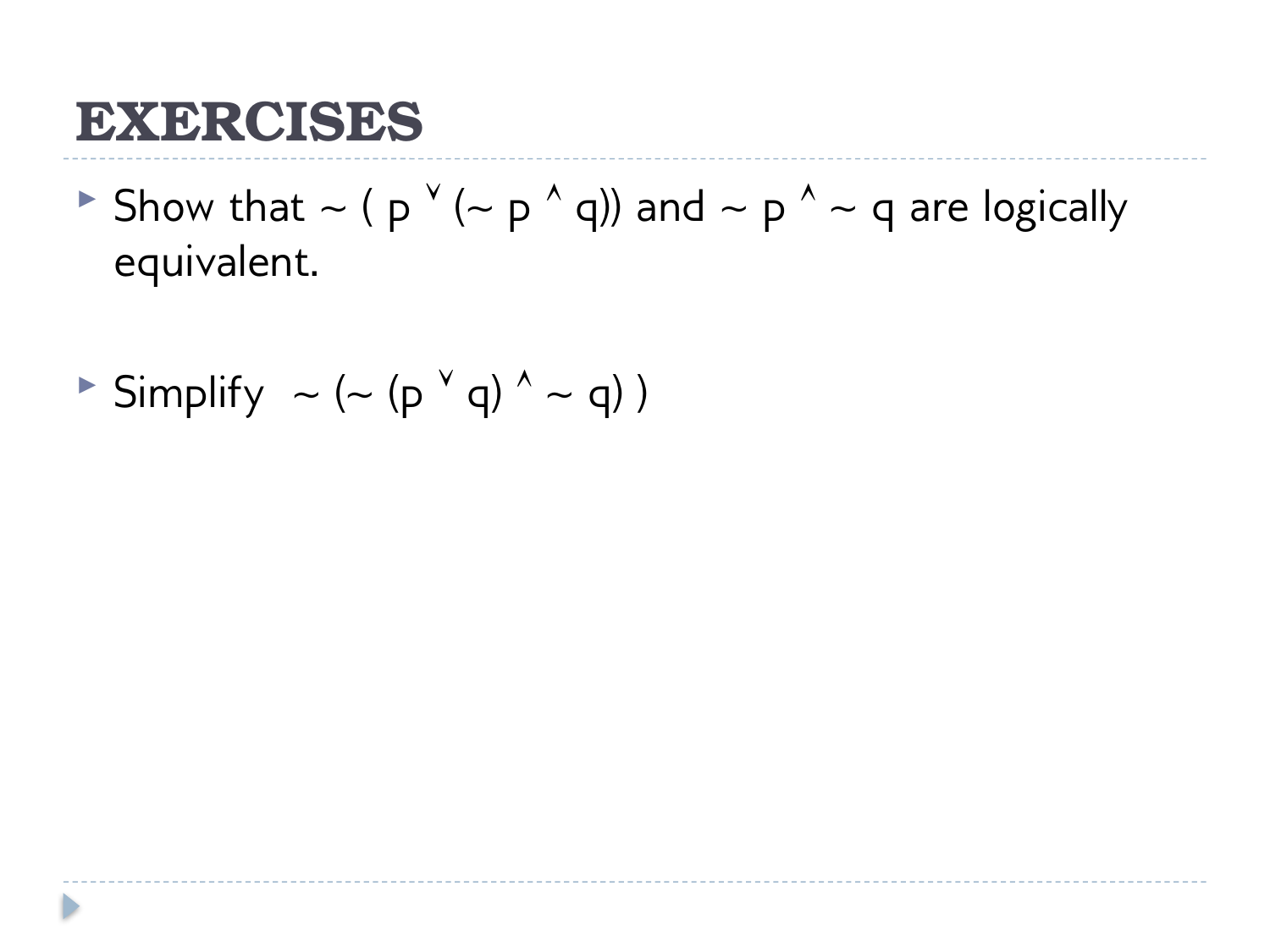

# EXERCISES
Show that ~ ( p ∨ (~ p ∧ q)) and ~ p ∧ ~ q are logically equivalent.

Simplify  ~ (~ (p ∨ q) ∧ ~ q) )